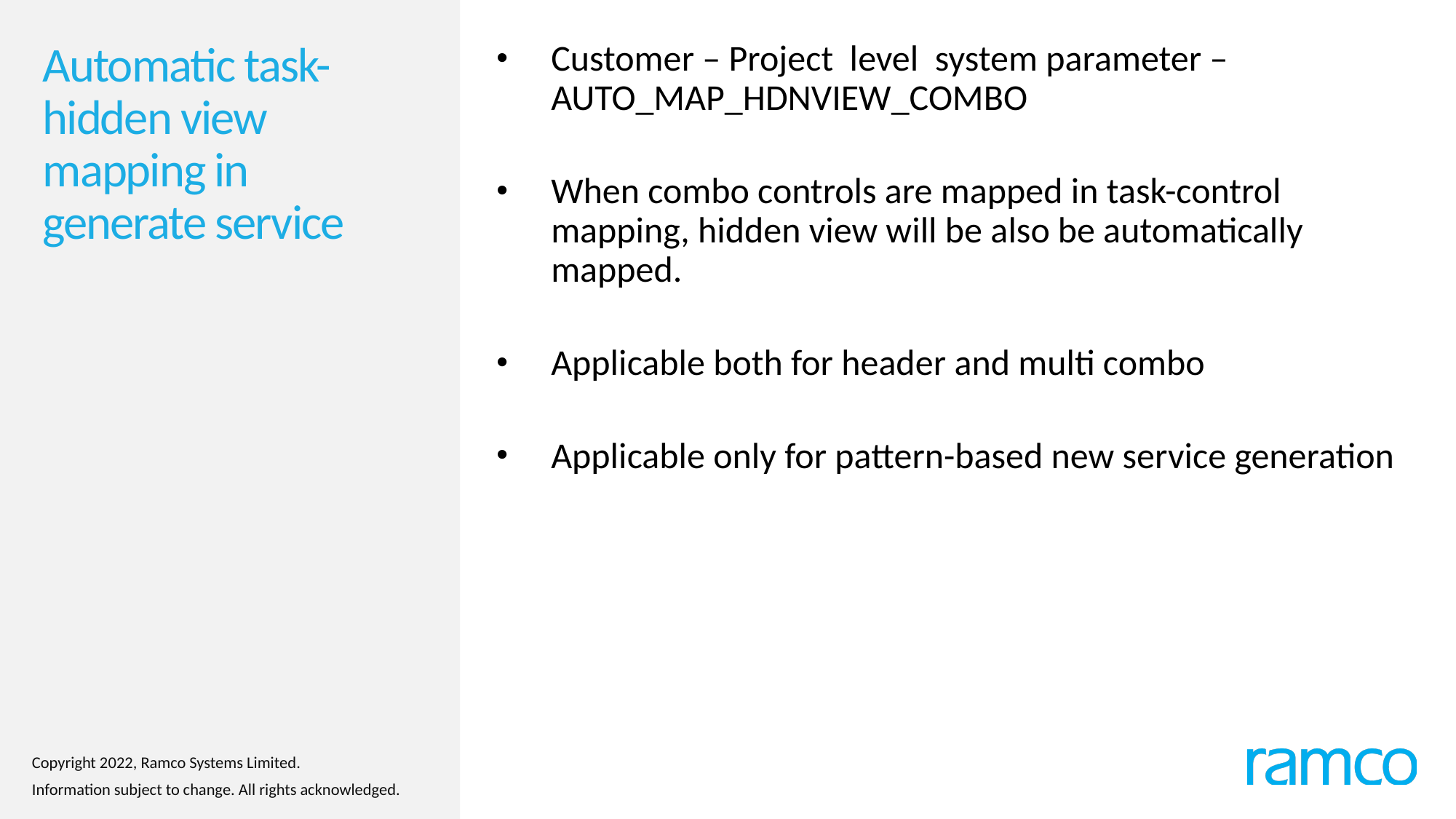

Customer – Project  level  system parameter – AUTO_MAP_HDNVIEW_COMBO

When combo controls are mapped in task-control mapping, hidden view will be also be automatically mapped.

Applicable both for header and multi combo

Applicable only for pattern-based new service generation
# Automatic task-hidden view mapping in generate service